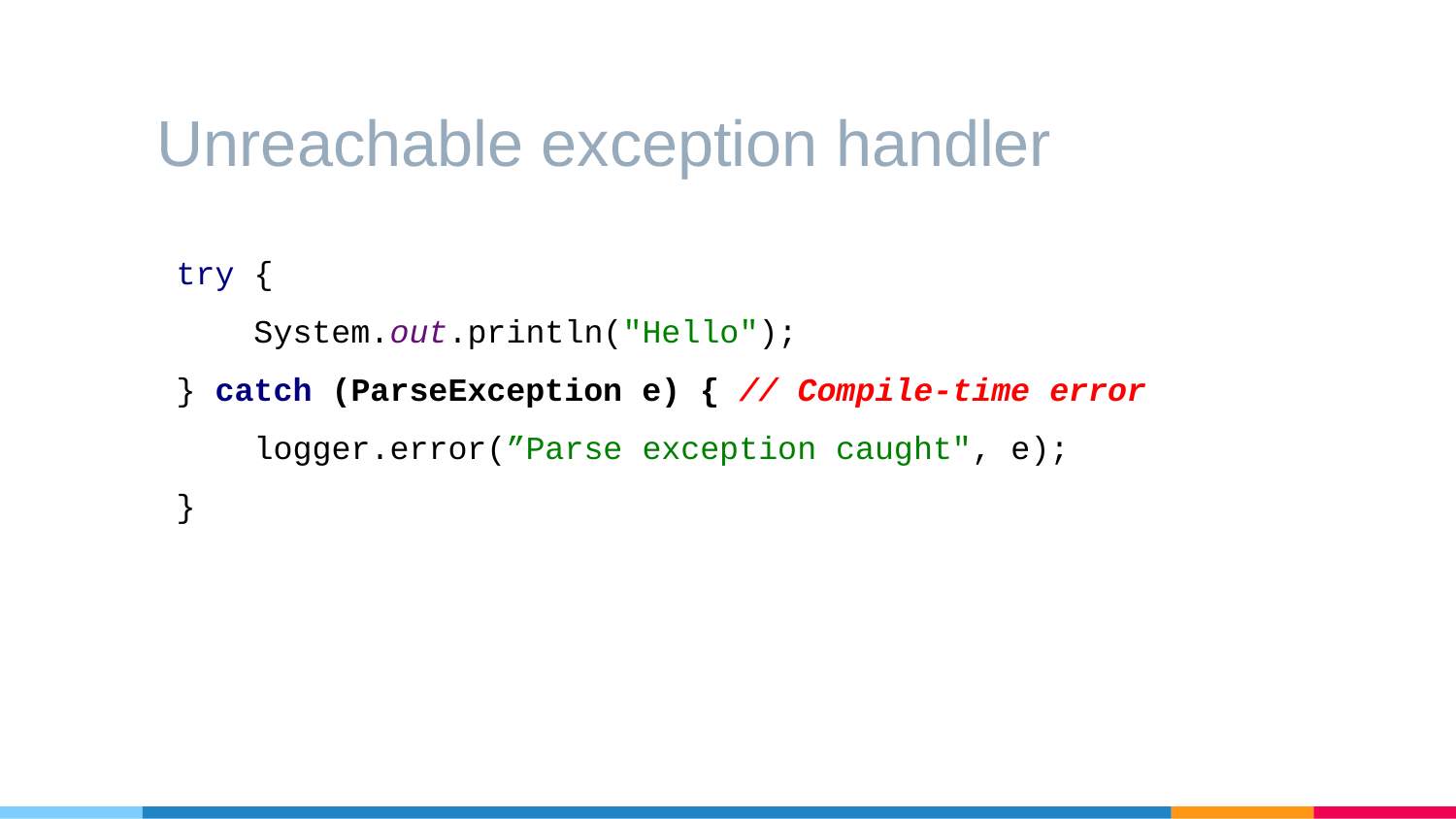

# Unreachable exception handler
 try {
     System.out.println("Hello");
 } catch (ParseException e) { // Compile-time error
     logger.error(”Parse exception caught", e);
 }